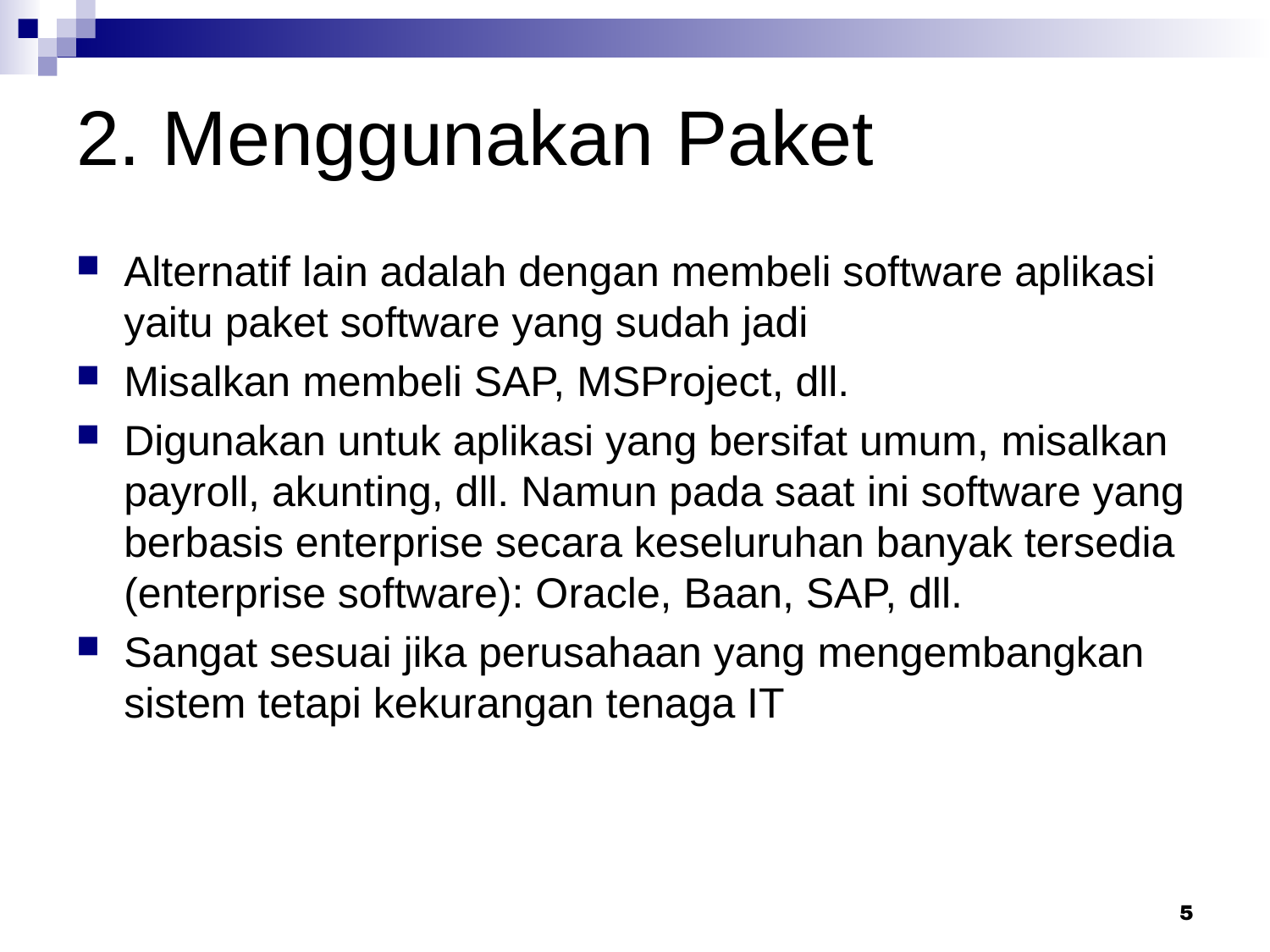

# 2. Menggunakan Paket
Alternatif lain adalah dengan membeli software aplikasi yaitu paket software yang sudah jadi
Misalkan membeli SAP, MSProject, dll.
Digunakan untuk aplikasi yang bersifat umum, misalkan payroll, akunting, dll. Namun pada saat ini software yang berbasis enterprise secara keseluruhan banyak tersedia (enterprise software): Oracle, Baan, SAP, dll.
Sangat sesuai jika perusahaan yang mengembangkan sistem tetapi kekurangan tenaga IT
5